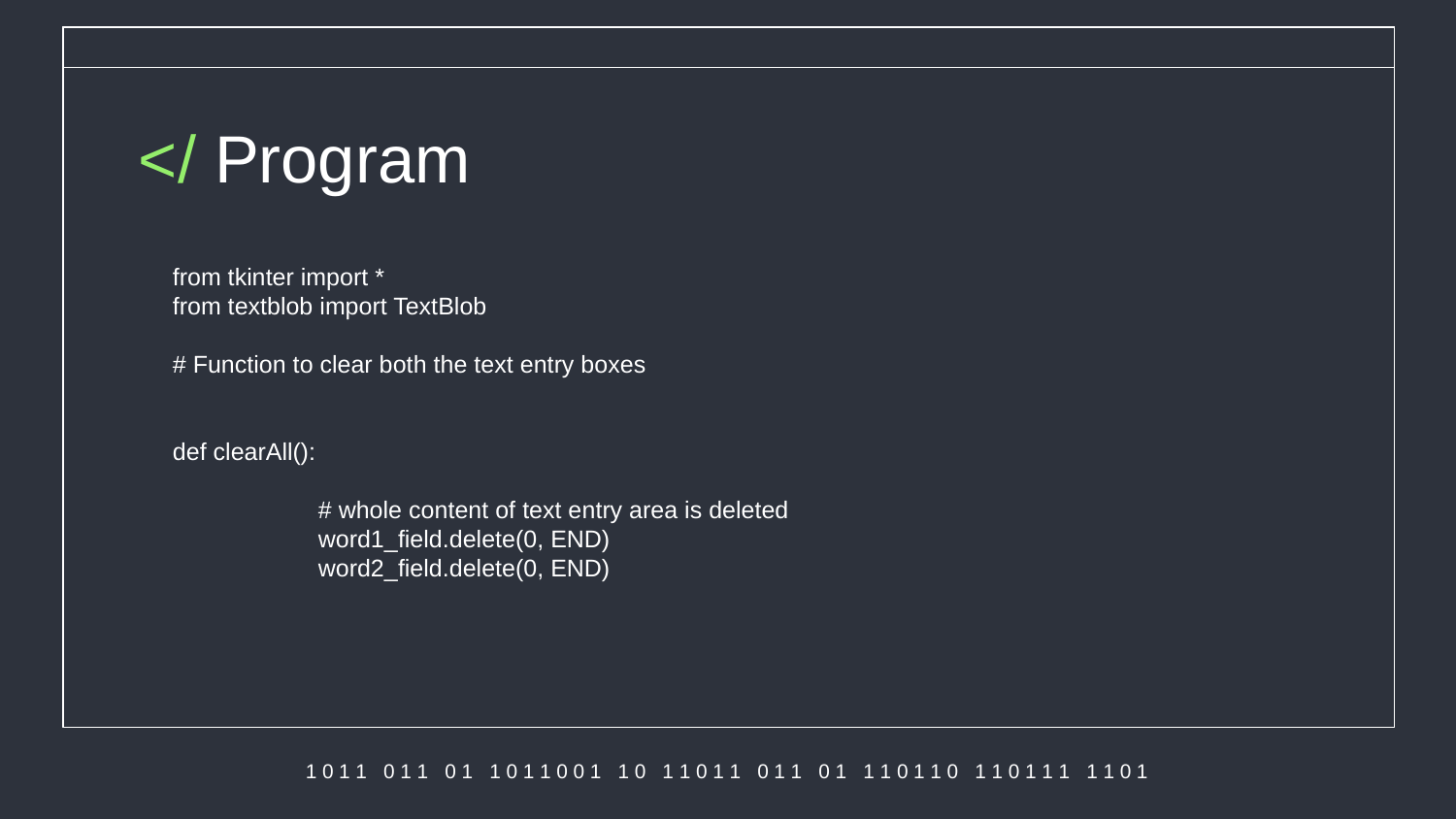

</ Program
from tkinter import *
from textblob import TextBlob

# Function to clear both the text entry boxes

def clearAll():

	# whole content of text entry area is deleted
	word1_field.delete(0, END)
	word2_field.delete(0, END)